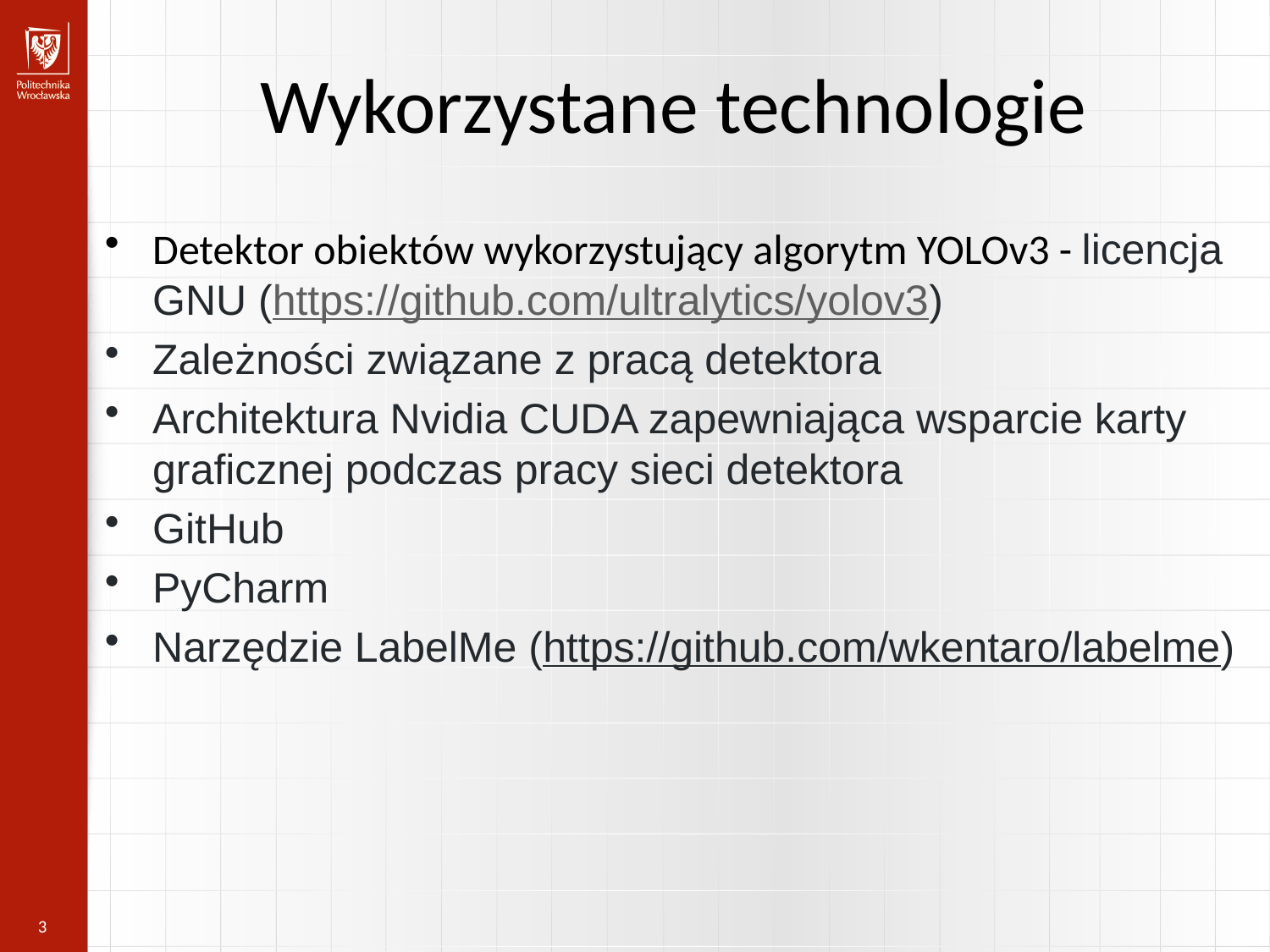

Wykorzystane technologie
Detektor obiektów wykorzystujący algorytm YOLOv3 - licencja GNU (https://github.com/ultralytics/yolov3)
Zależności związane z pracą detektora
Architektura Nvidia CUDA zapewniająca wsparcie karty graficznej podczas pracy sieci detektora
GitHub
PyCharm
Narzędzie LabelMe (https://github.com/wkentaro/labelme)